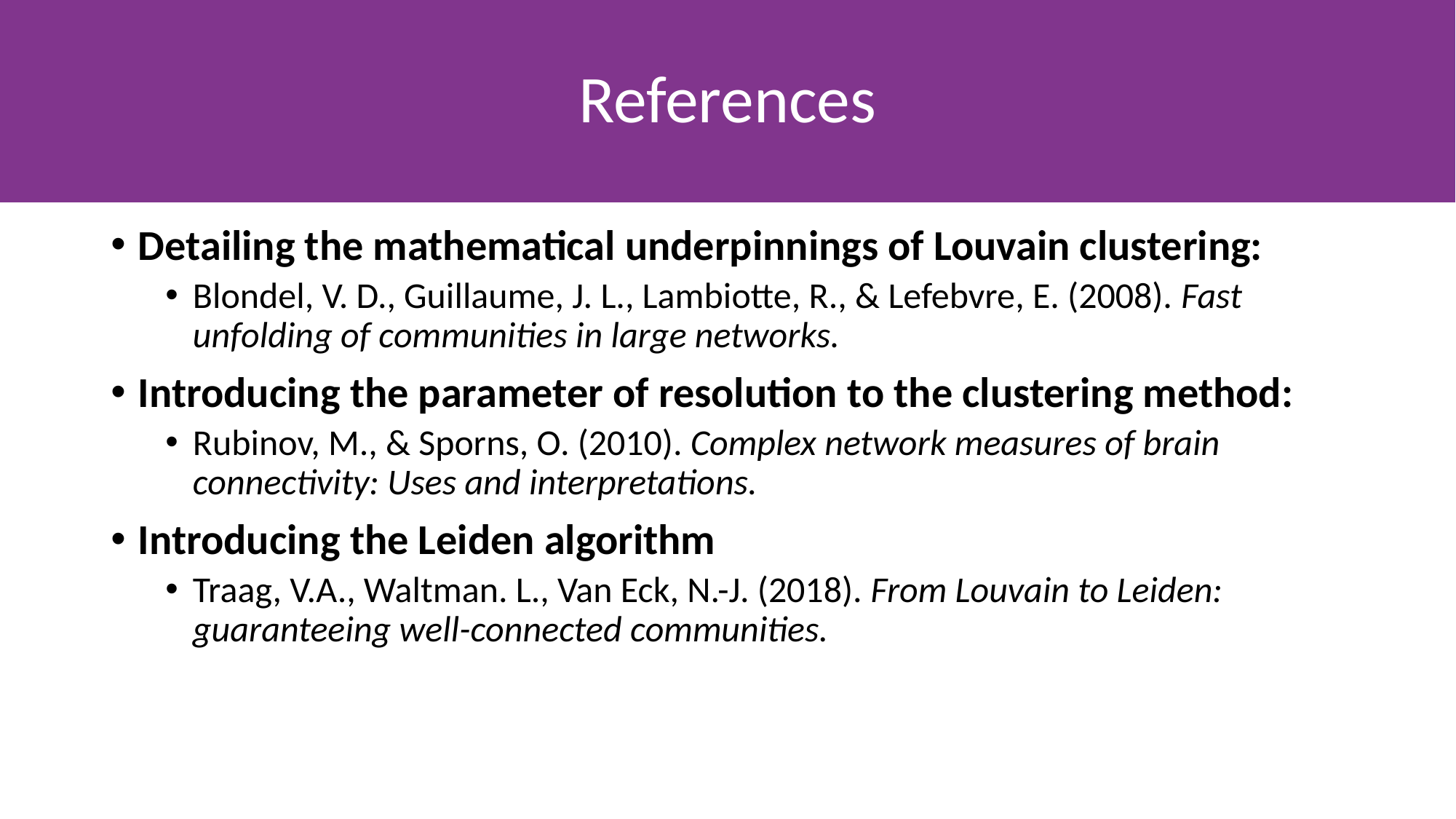

# References
Detailing the mathematical underpinnings of Louvain clustering:
Blondel, V. D., Guillaume, J. L., Lambiotte, R., & Lefebvre, E. (2008). Fast unfolding of communities in large networks.
Introducing the parameter of resolution to the clustering method:
Rubinov, M., & Sporns, O. (2010). Complex network measures of brain connectivity: Uses and interpretations.
Introducing the Leiden algorithm
Traag, V.A., Waltman. L., Van Eck, N.-J. (2018). From Louvain to Leiden: guaranteeing well-connected communities.